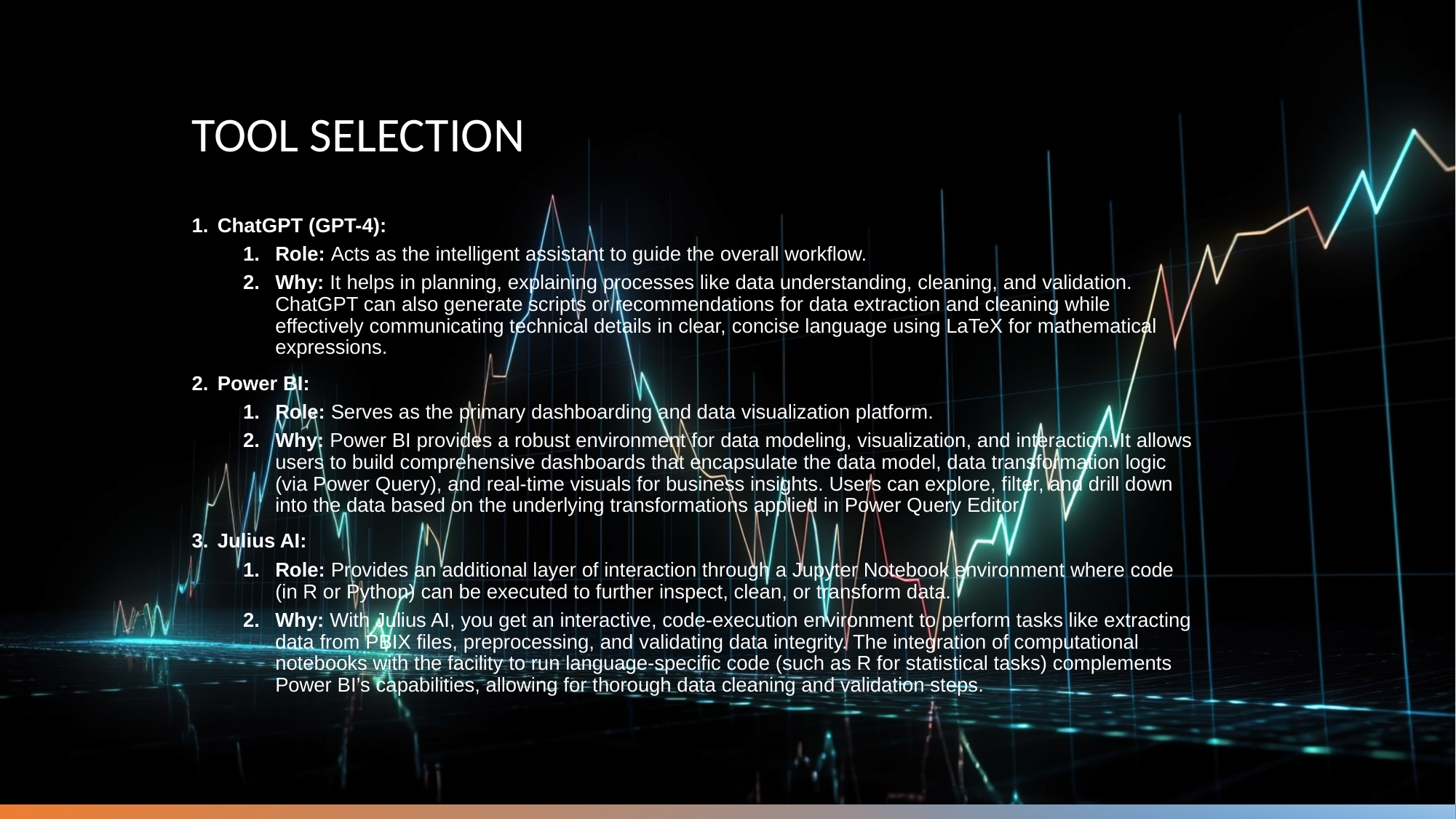

# TOOL SELECTION
ChatGPT (GPT-4):
Role: Acts as the intelligent assistant to guide the overall workflow.
Why: It helps in planning, explaining processes like data understanding, cleaning, and validation. ChatGPT can also generate scripts or recommendations for data extraction and cleaning while effectively communicating technical details in clear, concise language using LaTeX for mathematical expressions.
Power BI:
Role: Serves as the primary dashboarding and data visualization platform.
Why: Power BI provides a robust environment for data modeling, visualization, and interaction. It allows users to build comprehensive dashboards that encapsulate the data model, data transformation logic (via Power Query), and real-time visuals for business insights. Users can explore, filter, and drill down into the data based on the underlying transformations applied in Power Query Editor.
Julius AI:
Role: Provides an additional layer of interaction through a Jupyter Notebook environment where code (in R or Python) can be executed to further inspect, clean, or transform data.
Why: With Julius AI, you get an interactive, code-execution environment to perform tasks like extracting data from PBIX files, preprocessing, and validating data integrity. The integration of computational notebooks with the facility to run language-specific code (such as R for statistical tasks) complements Power BI’s capabilities, allowing for thorough data cleaning and validation steps.